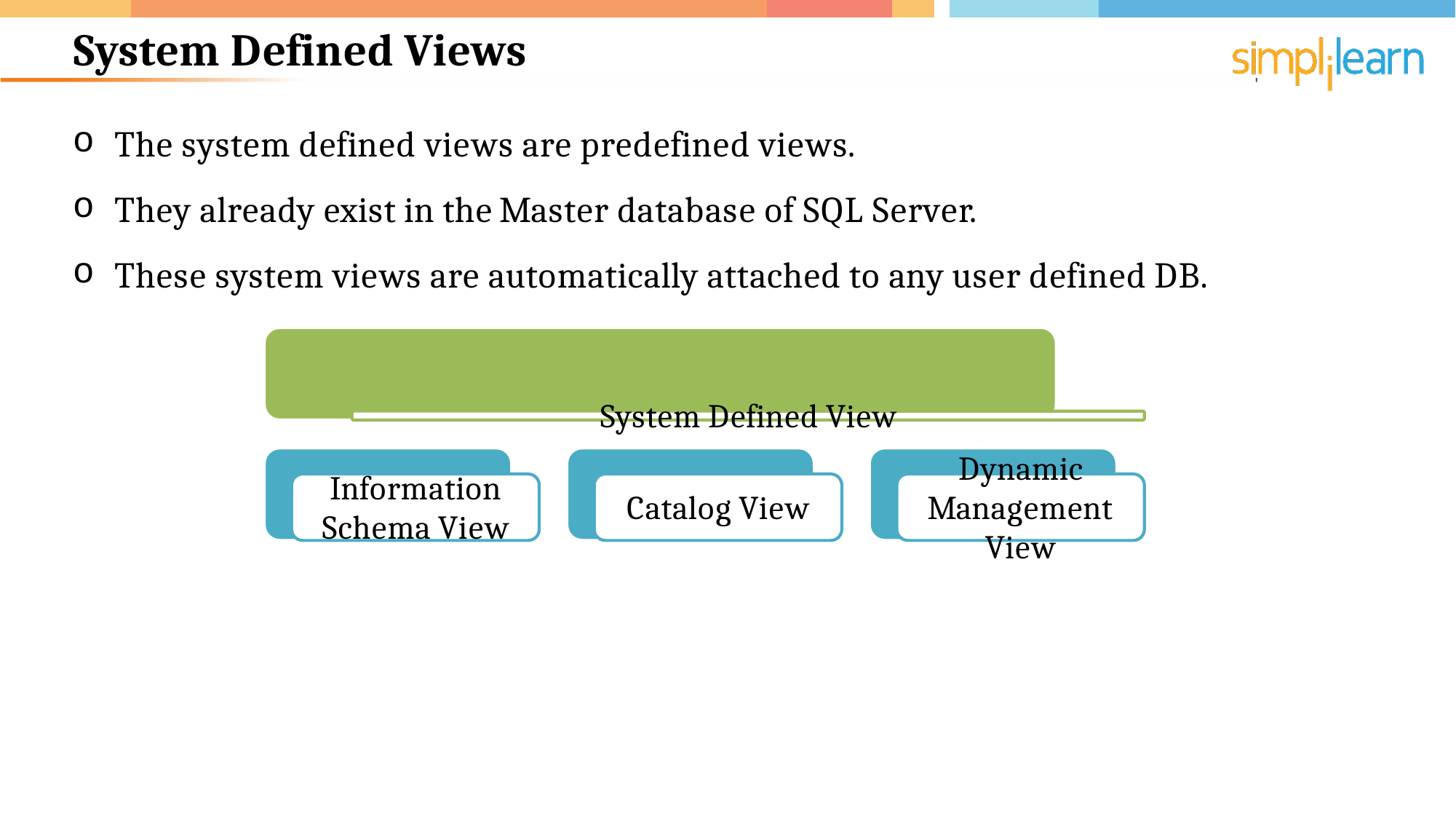

# System Defined Views
The system defined views are predefined views.
They already exist in the Master database of SQL Server.
These system views are automatically attached to any user defined DB.
System Defined View
Information Schema View
Catalog View
Dynamic Management View